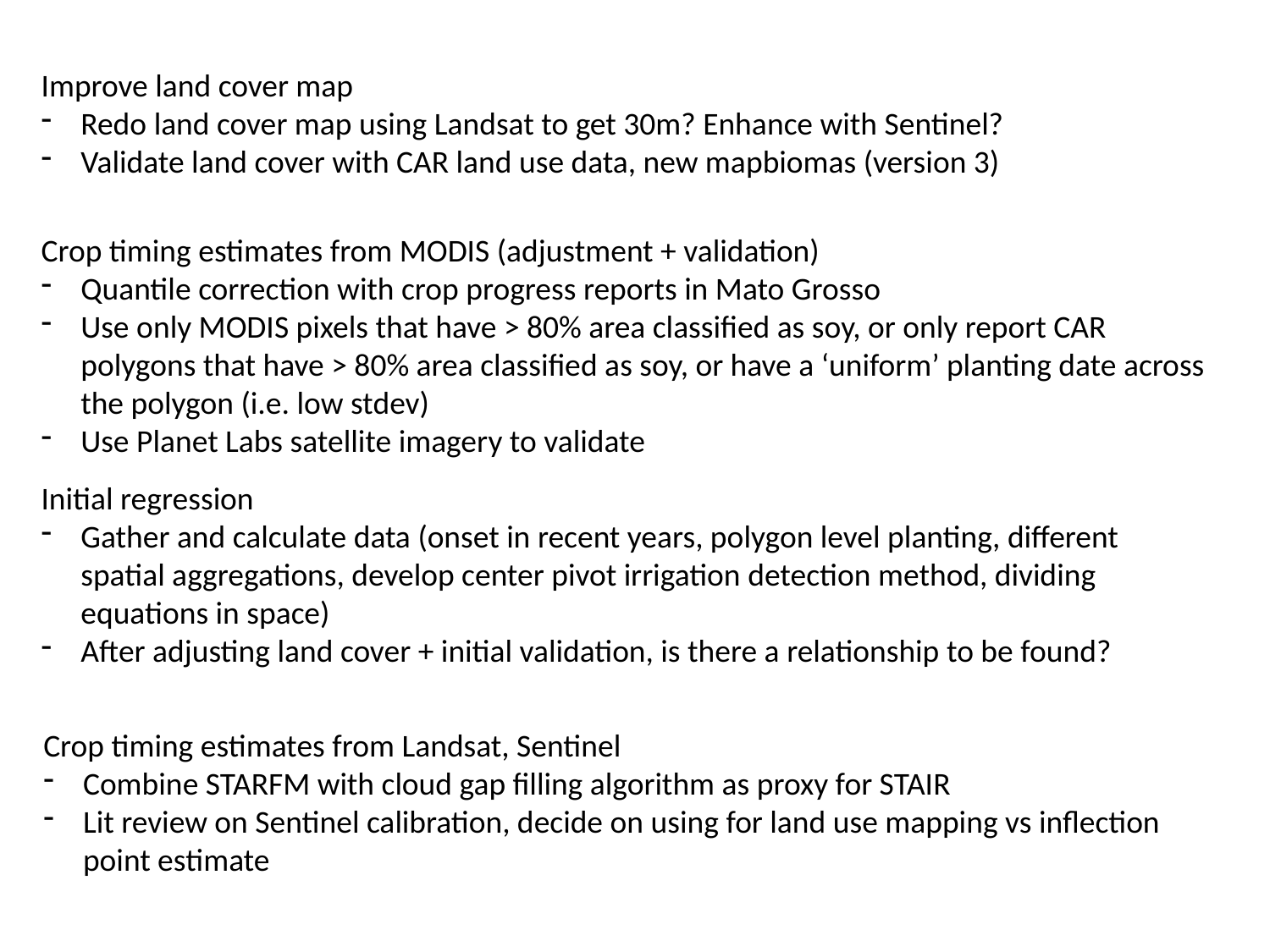

Improve land cover map
Redo land cover map using Landsat to get 30m? Enhance with Sentinel?
Validate land cover with CAR land use data, new mapbiomas (version 3)
Crop timing estimates from MODIS (adjustment + validation)
Quantile correction with crop progress reports in Mato Grosso
Use only MODIS pixels that have > 80% area classified as soy, or only report CAR polygons that have > 80% area classified as soy, or have a ‘uniform’ planting date across the polygon (i.e. low stdev)
Use Planet Labs satellite imagery to validate
Initial regression
Gather and calculate data (onset in recent years, polygon level planting, different spatial aggregations, develop center pivot irrigation detection method, dividing equations in space)
After adjusting land cover + initial validation, is there a relationship to be found?
Crop timing estimates from Landsat, Sentinel
Combine STARFM with cloud gap filling algorithm as proxy for STAIR
Lit review on Sentinel calibration, decide on using for land use mapping vs inflection point estimate